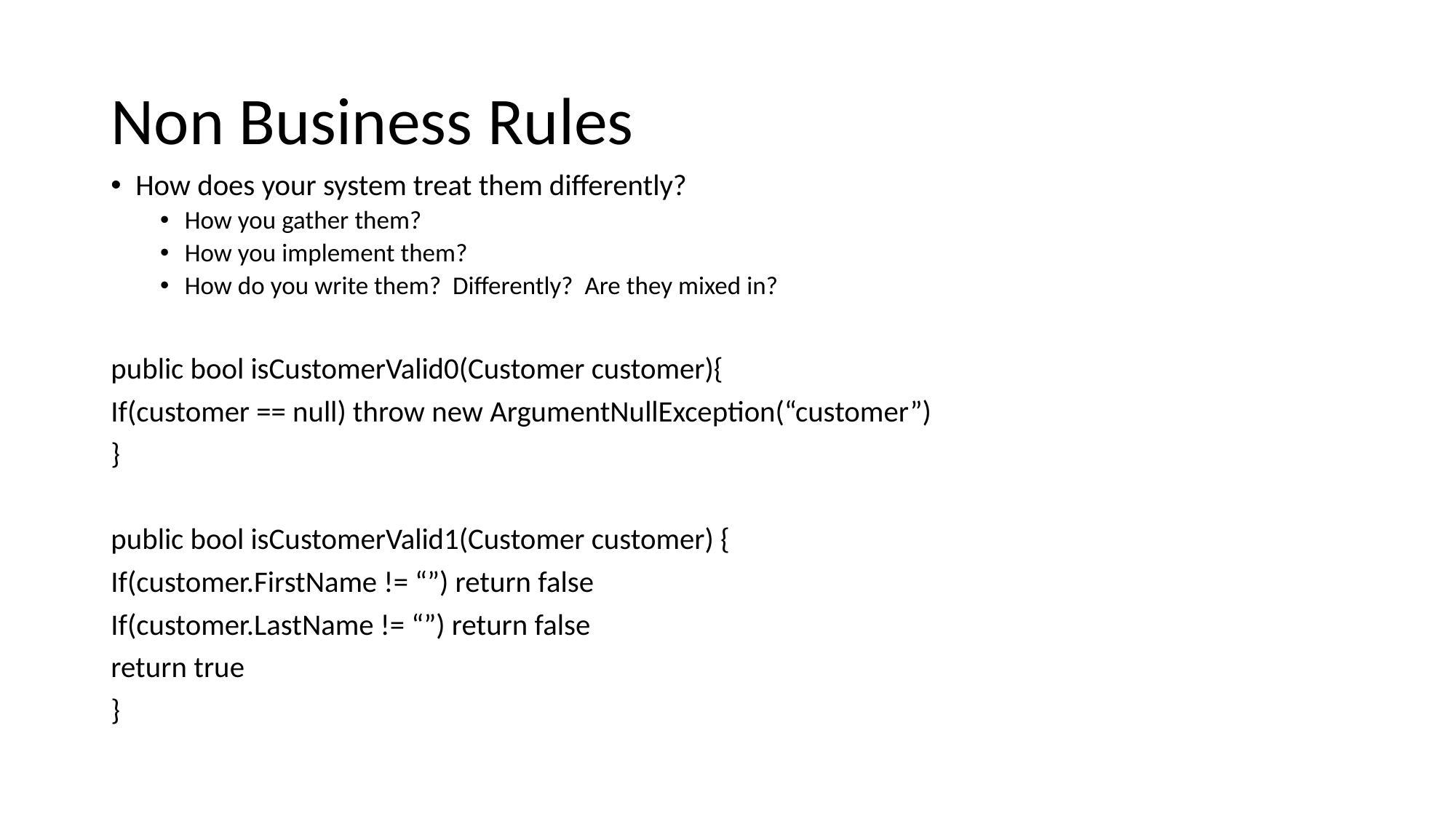

# Non Business Rules
How does your system treat them differently?
How you gather them?
How you implement them?
How do you write them?  Differently?  Are they mixed in?

public bool isCustomerValid0(Customer customer){
If(customer == null) throw new ArgumentNullException(“customer”)
}

public bool isCustomerValid1(Customer customer) {
If(customer.FirstName != “”) return false
If(customer.LastName != “”) return false
return true
}